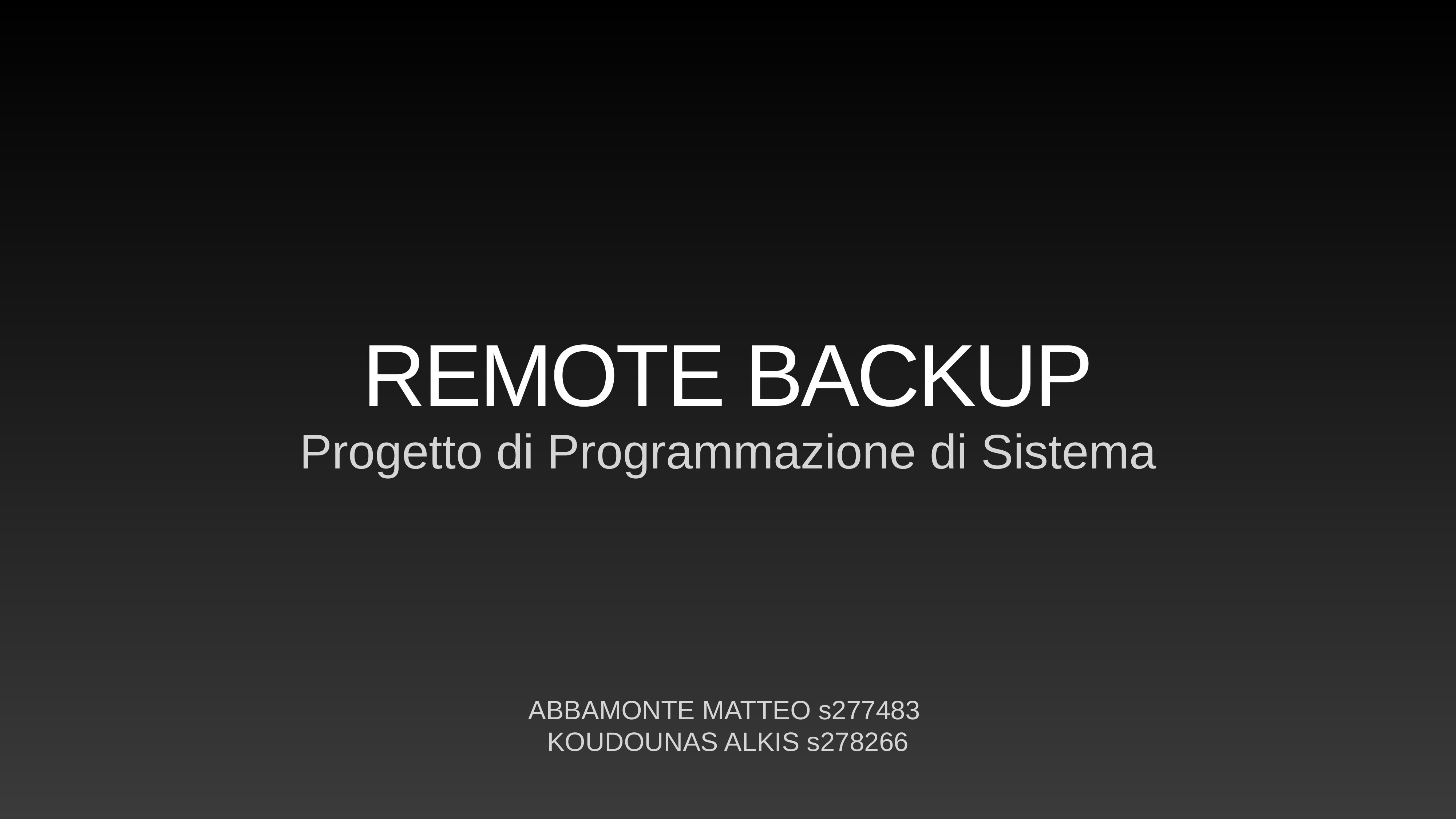

# REMOTE BACKUP
Progetto di Programmazione di Sistema
ABBAMONTE MATTEO s277483
KOUDOUNAS ALKIS s278266